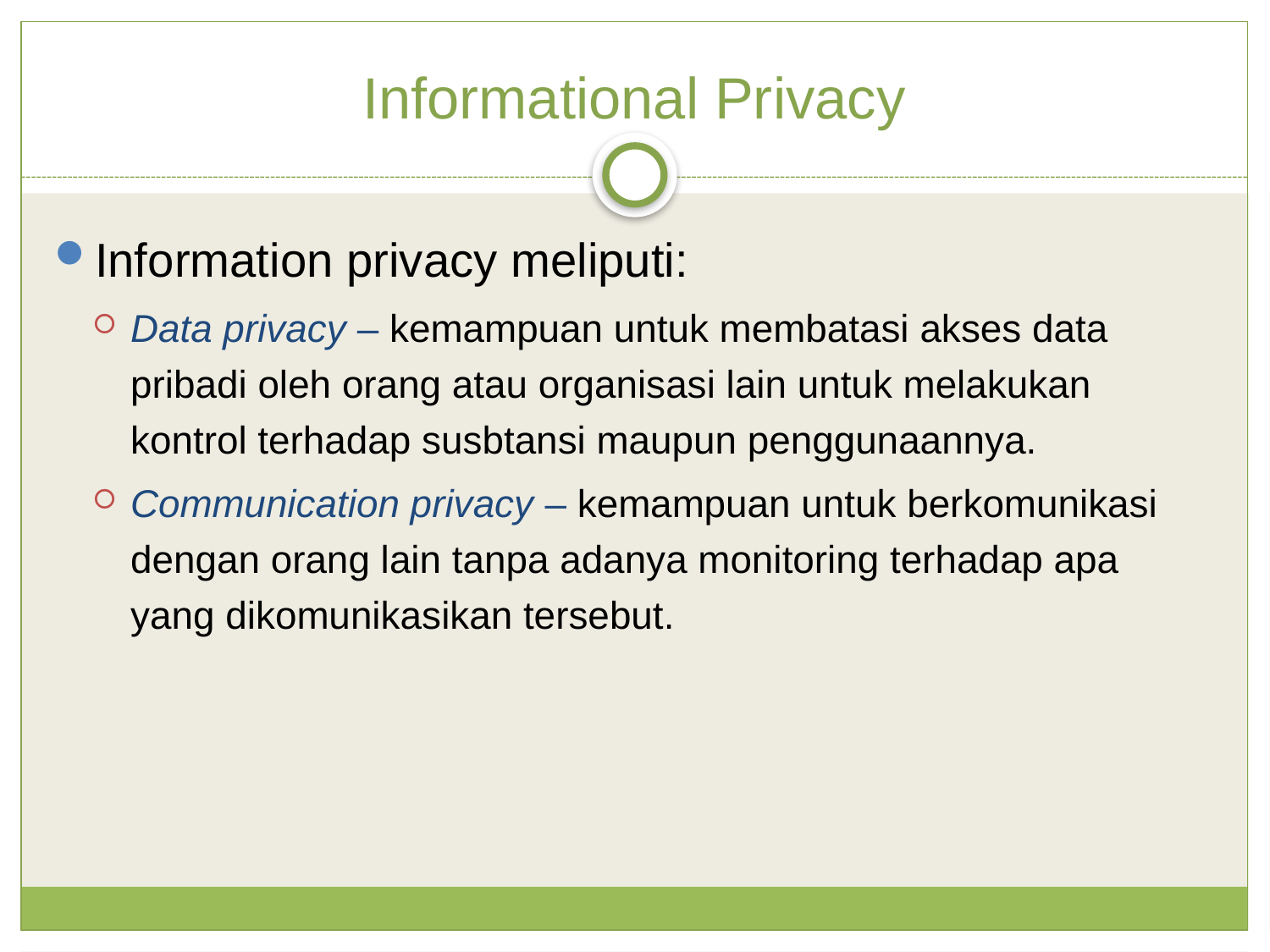

Informational Privacy
Information privacy meliputi:
Data privacy – kemampuan untuk membatasi akses data pribadi oleh orang atau organisasi lain untuk melakukan kontrol terhadap susbtansi maupun penggunaannya.
Communication privacy – kemampuan untuk berkomunikasi dengan orang lain tanpa adanya monitoring terhadap apa yang dikomunikasikan tersebut.